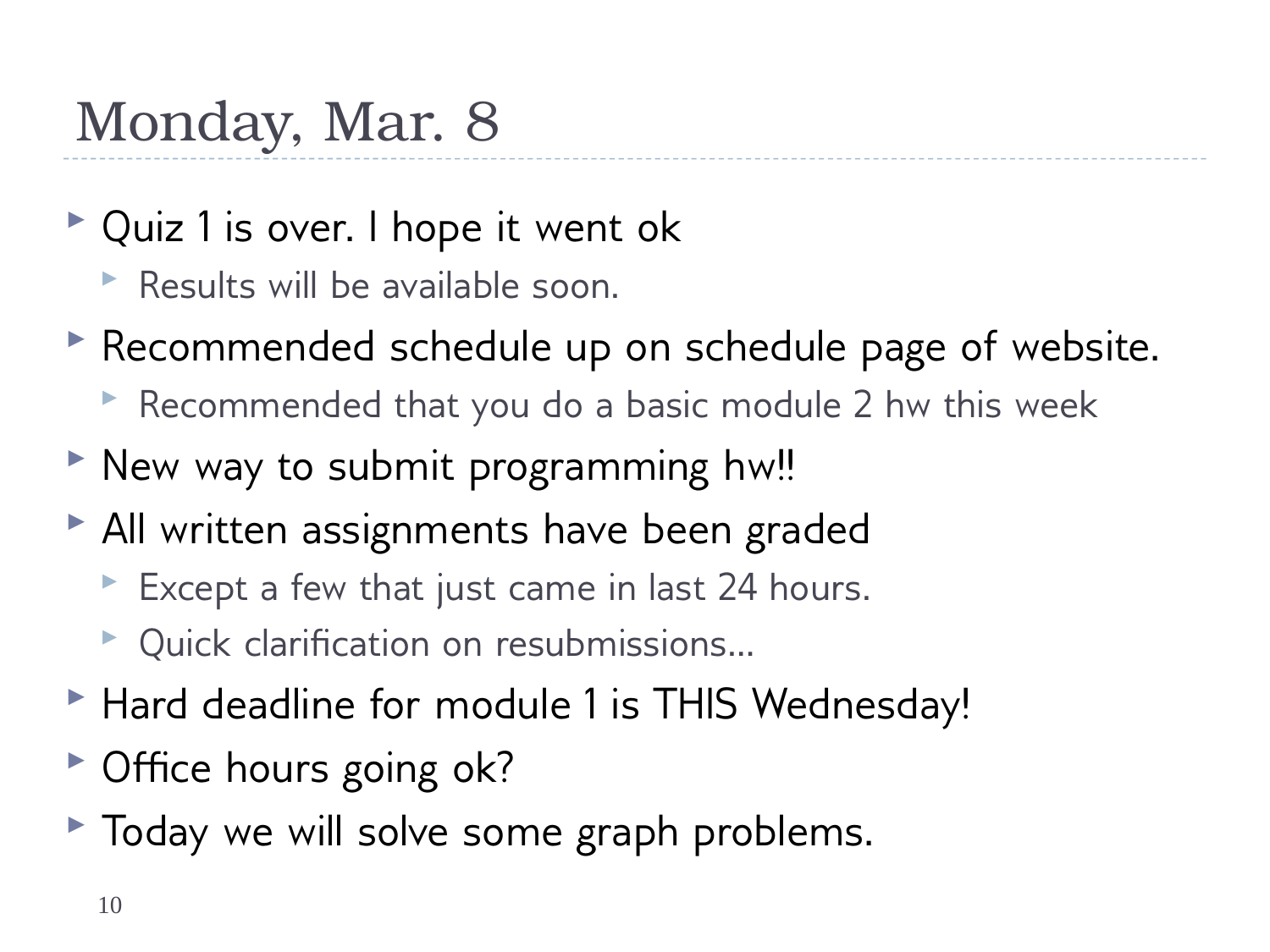

# Monday, Mar. 8
Quiz 1 is over. I hope it went ok
Results will be available soon.
Recommended schedule up on schedule page of website.
Recommended that you do a basic module 2 hw this week
New way to submit programming hw!!
All written assignments have been graded
Except a few that just came in last 24 hours.
Quick clarification on resubmissions…
Hard deadline for module 1 is THIS Wednesday!
Office hours going ok?
Today we will solve some graph problems.
10